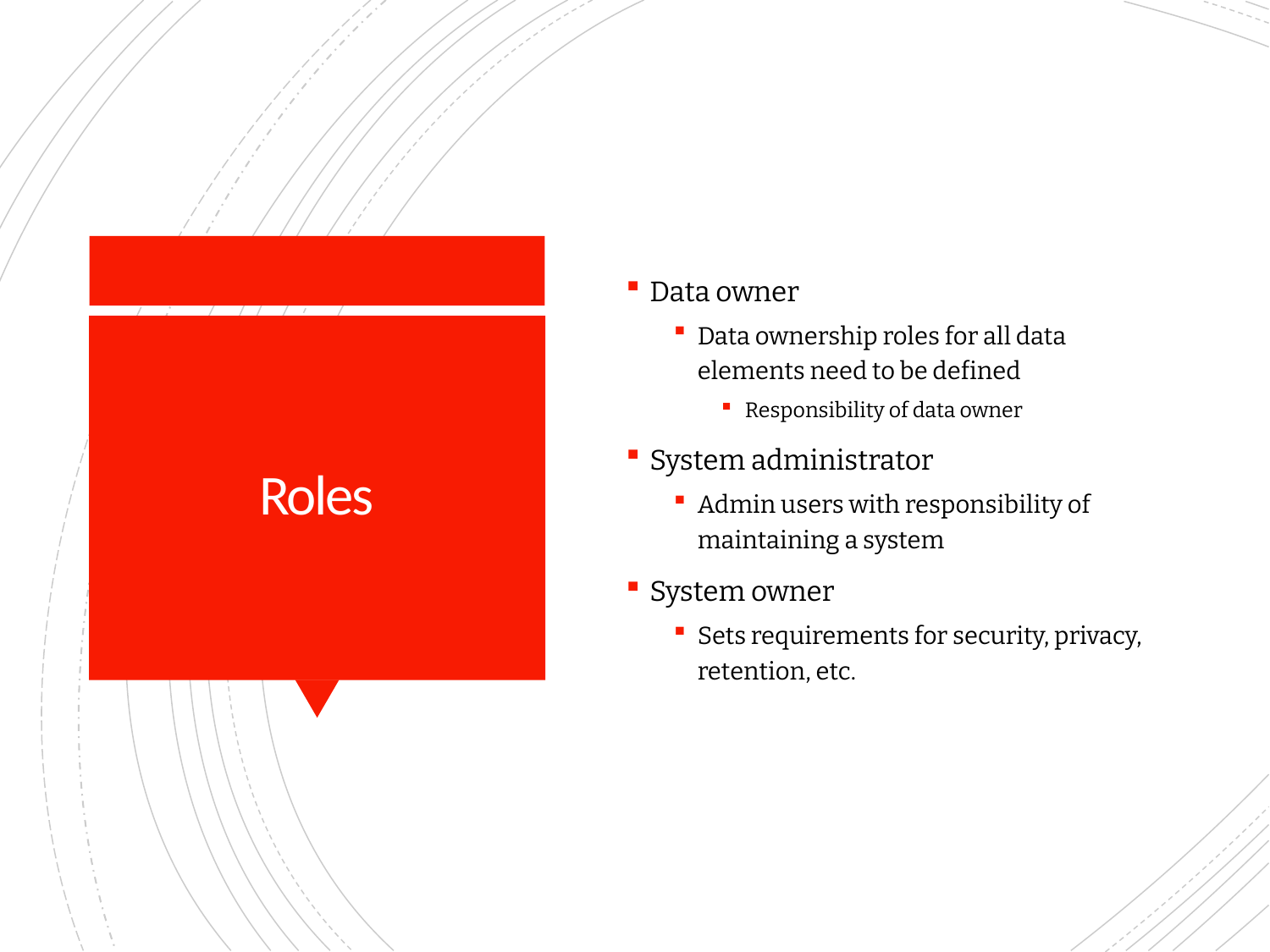

Data owner
Data ownership roles for all data elements need to be defined
Responsibility of data owner
System administrator
Admin users with responsibility of maintaining a system
System owner
Sets requirements for security, privacy, retention, etc.
# Roles